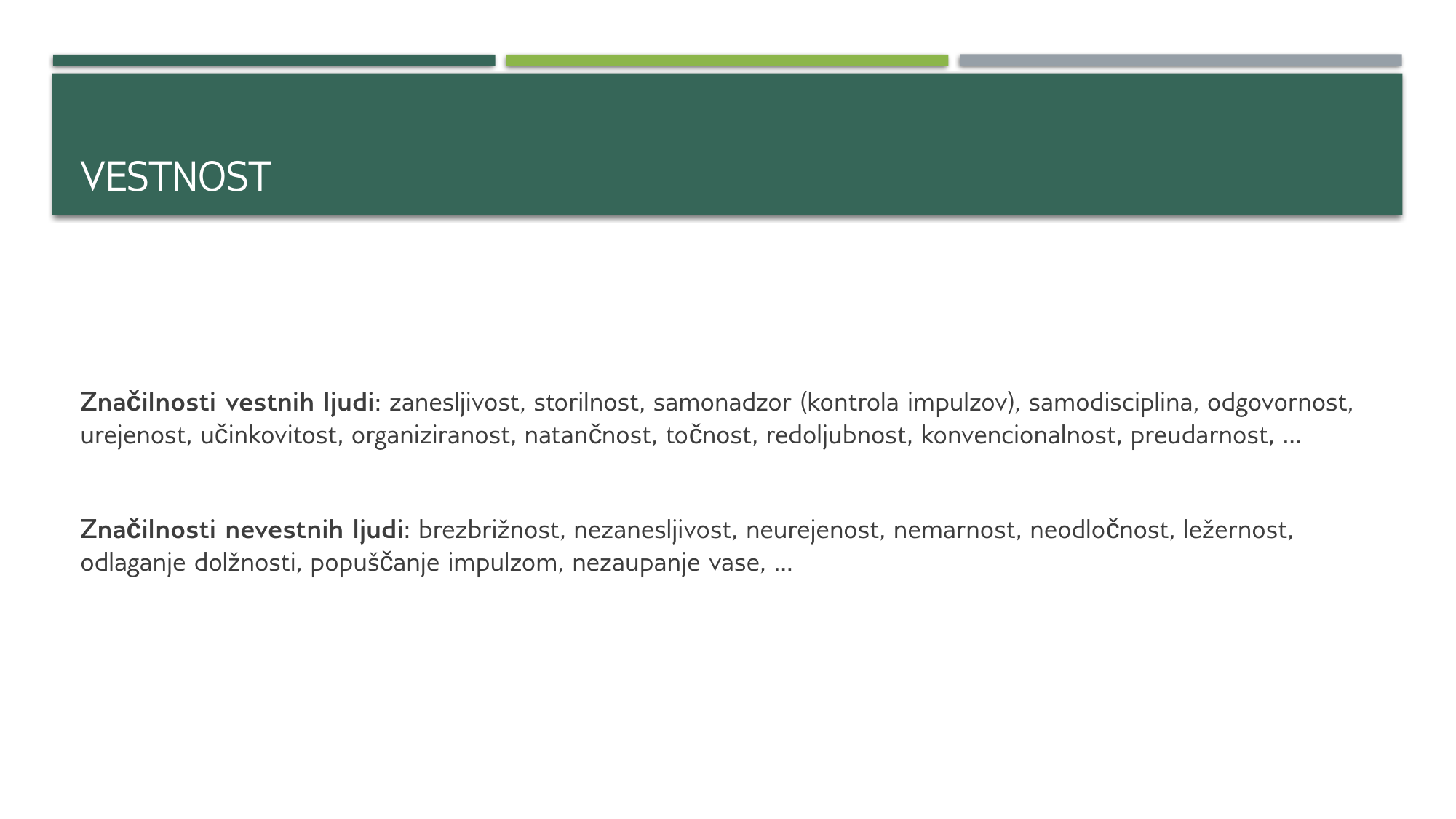

# Vestnost

Značilnosti vestnih ljudi: zanesljivost, storilnost, samonadzor (kontrola impulzov), samodisciplina, odgovornost, urejenost, učinkovitost, organiziranost, natančnost, točnost, redoljubnost, konvencionalnost, preudarnost, ...

Značilnosti nevestnih ljudi: brezbrižnost, nezanesljivost, neurejenost, nemarnost, neodločnost, ležernost, odlaganje dolžnosti, popuščanje impulzom, nezaupanje vase, ...